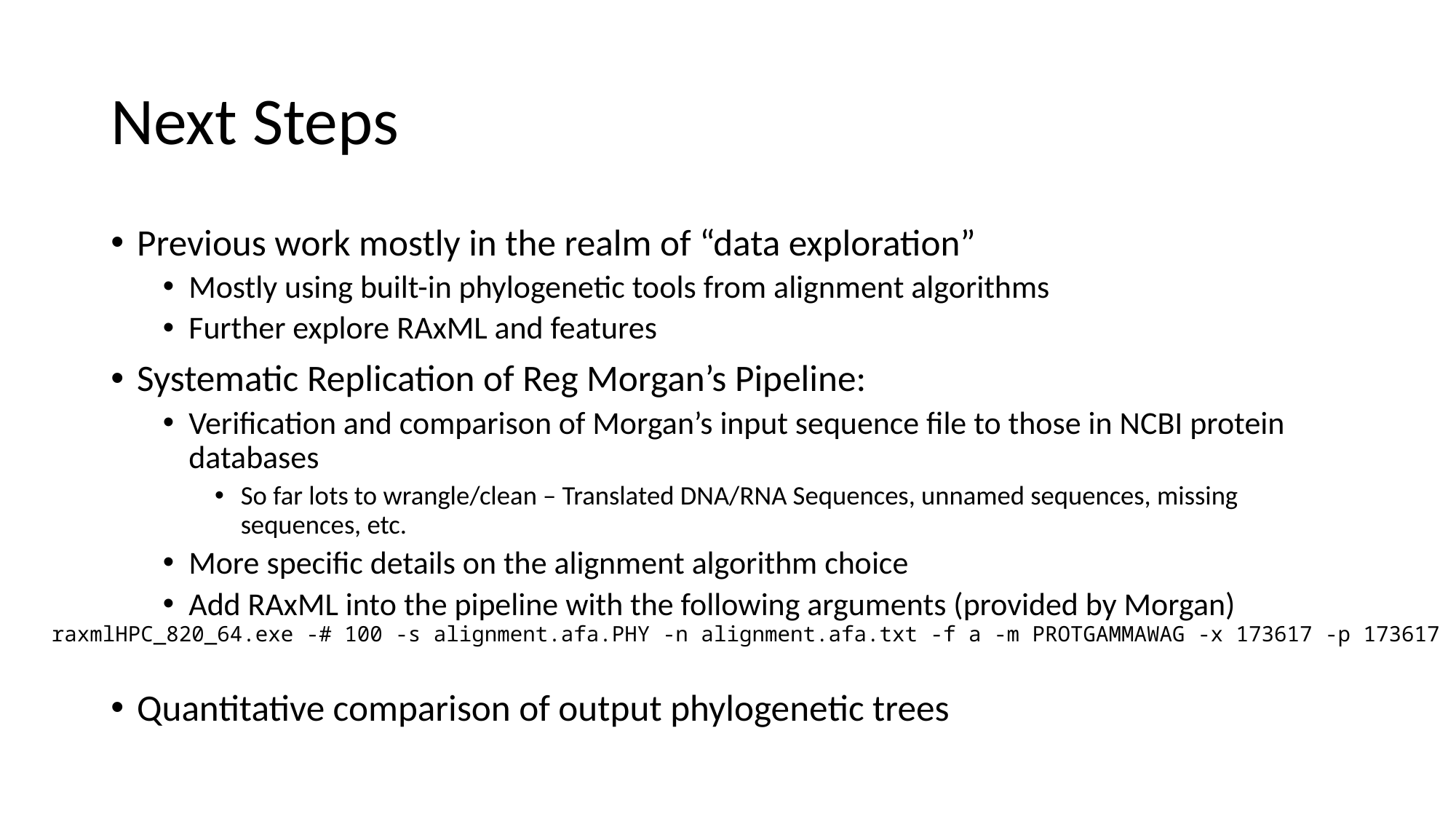

# Next Steps
Previous work mostly in the realm of “data exploration”
Mostly using built-in phylogenetic tools from alignment algorithms
Further explore RAxML and features
Systematic Replication of Reg Morgan’s Pipeline:
Verification and comparison of Morgan’s input sequence file to those in NCBI protein databases
So far lots to wrangle/clean – Translated DNA/RNA Sequences, unnamed sequences, missing sequences, etc.
More specific details on the alignment algorithm choice
Add RAxML into the pipeline with the following arguments (provided by Morgan)

Quantitative comparison of output phylogenetic trees

raxmlHPC_820_64.exe -# 100 -s alignment.afa.PHY -n alignment.afa.txt -f a -m PROTGAMMAWAG -x 173617 -p 173617